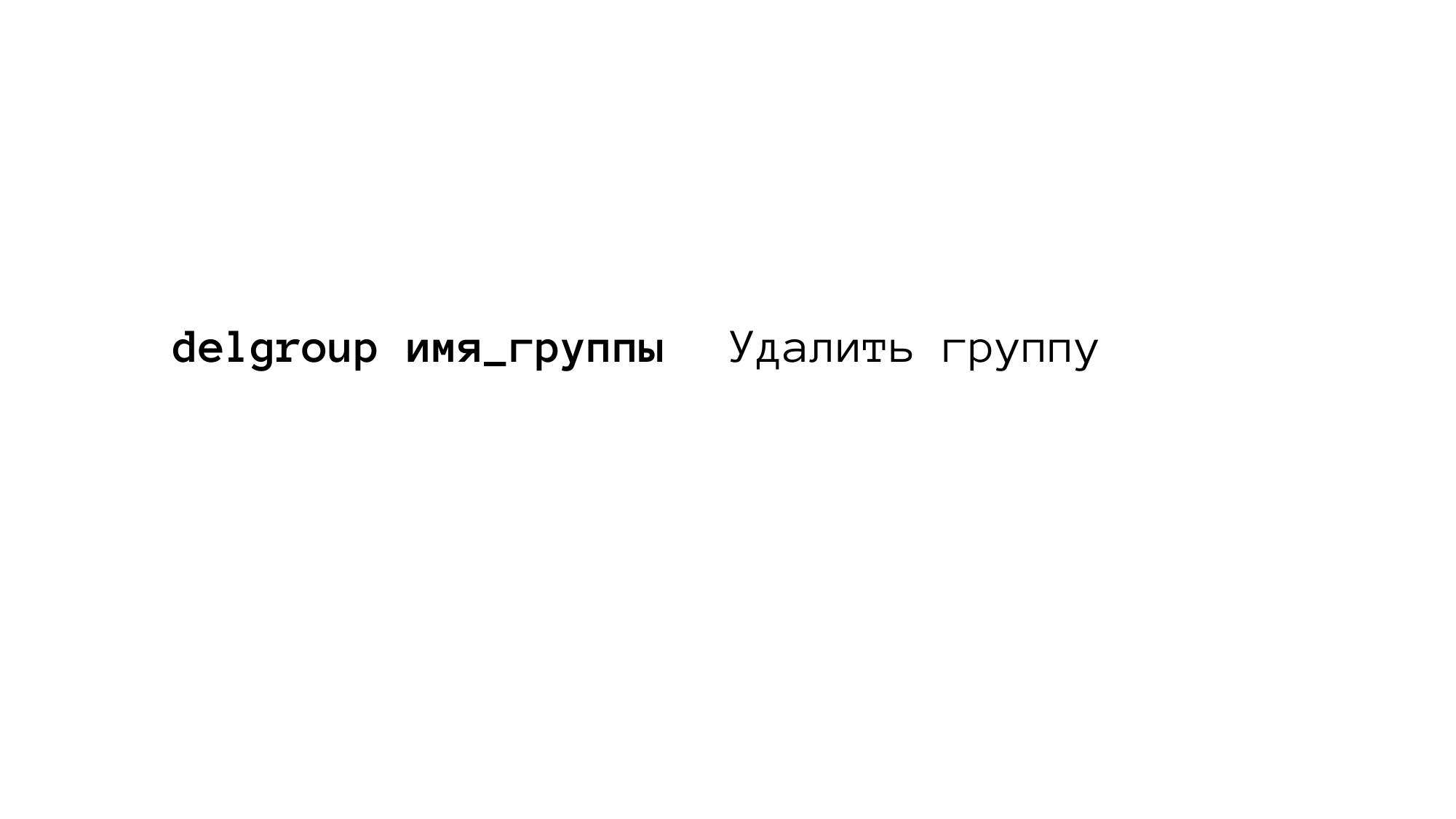

| delgroup имя\_группы | Удалить группу |
| --- | --- |
|  |  |